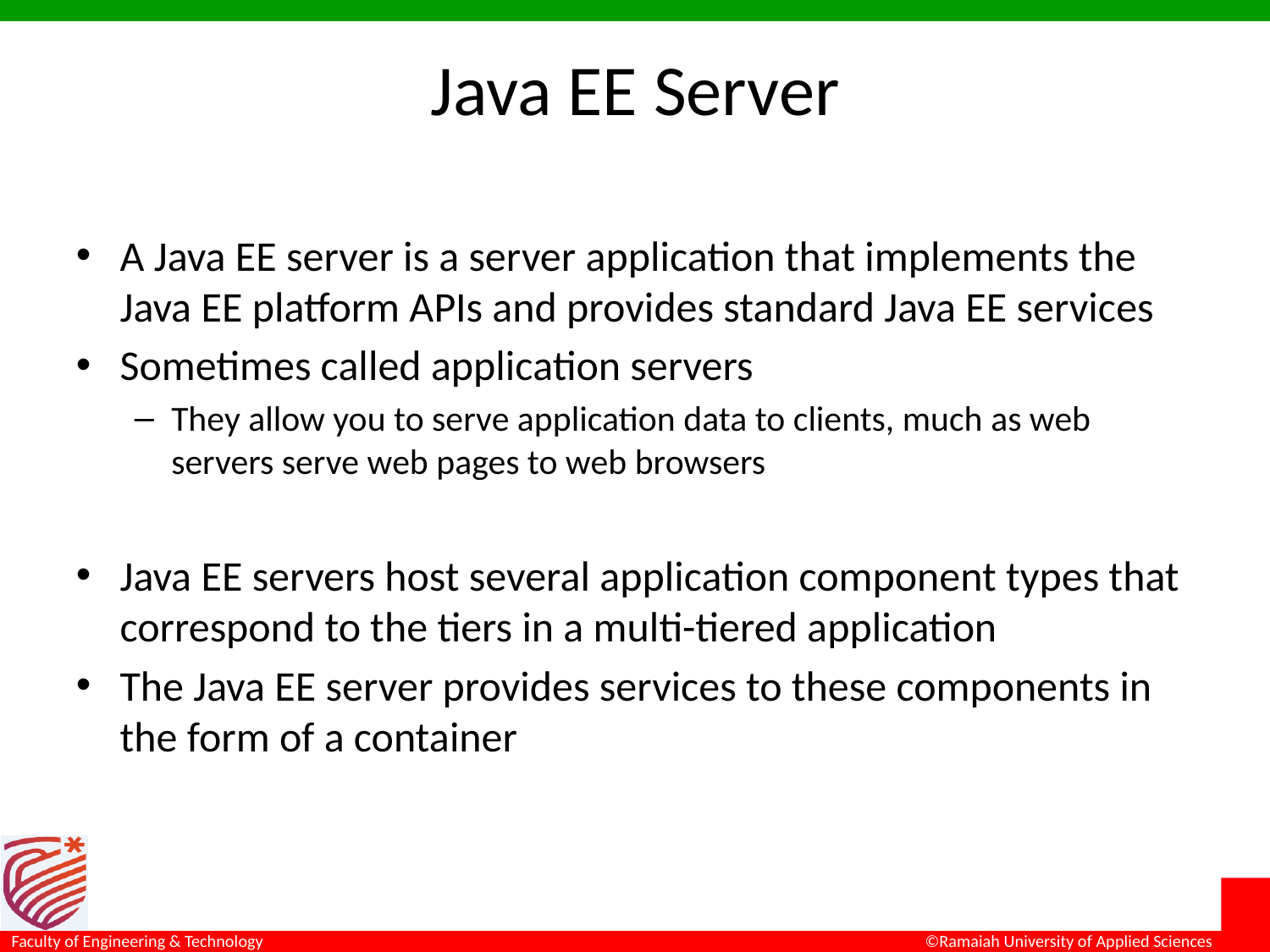

# Java EE Server
A Java EE server is a server application that implements the Java EE platform APIs and provides standard Java EE services
Sometimes called application servers
They allow you to serve application data to clients, much as web servers serve web pages to web browsers

Java EE servers host several application component types that correspond to the tiers in a multi-tiered application
The Java EE server provides services to these components in the form of a container